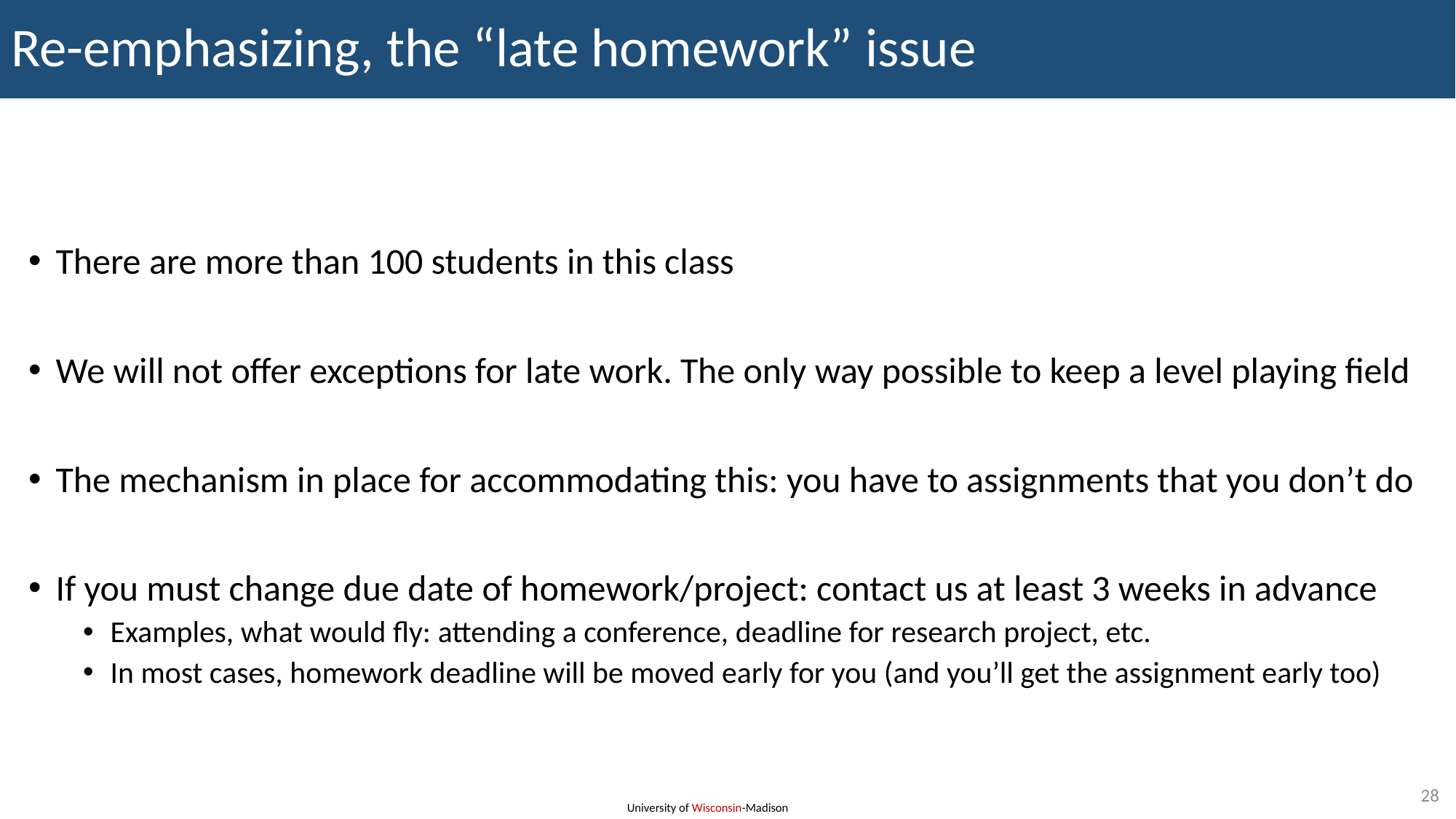

# Re-emphasizing, the “late homework” issue

There are more than 100 students in this class

We will not offer exceptions for late work. The only way possible to keep a level playing field

The mechanism in place for accommodating this: you have to assignments that you don’t do

If you must change due date of homework/project: contact us at least 3 weeks in advance
Examples, what would fly: attending a conference, deadline for research project, etc.
In most cases, homework deadline will be moved early for you (and you’ll get the assignment early too)
28